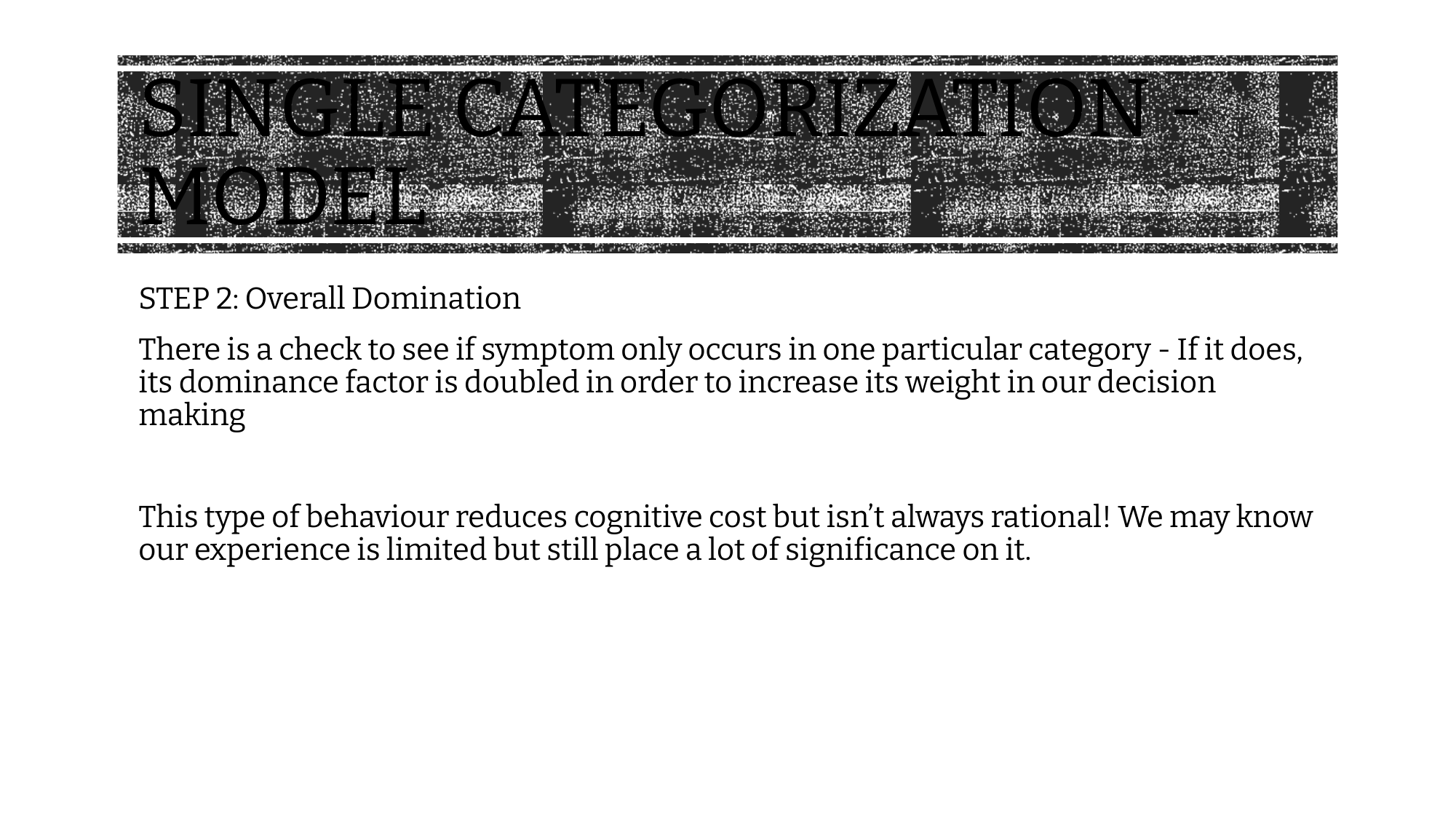

# Single categorization - model

STEP 2: Overall Domination
There is a check to see if symptom only occurs in one particular category - If it does, its dominance factor is doubled in order to increase its weight in our decision making

This type of behaviour reduces cognitive cost but isn’t always rational! We may know our experience is limited but still place a lot of significance on it.